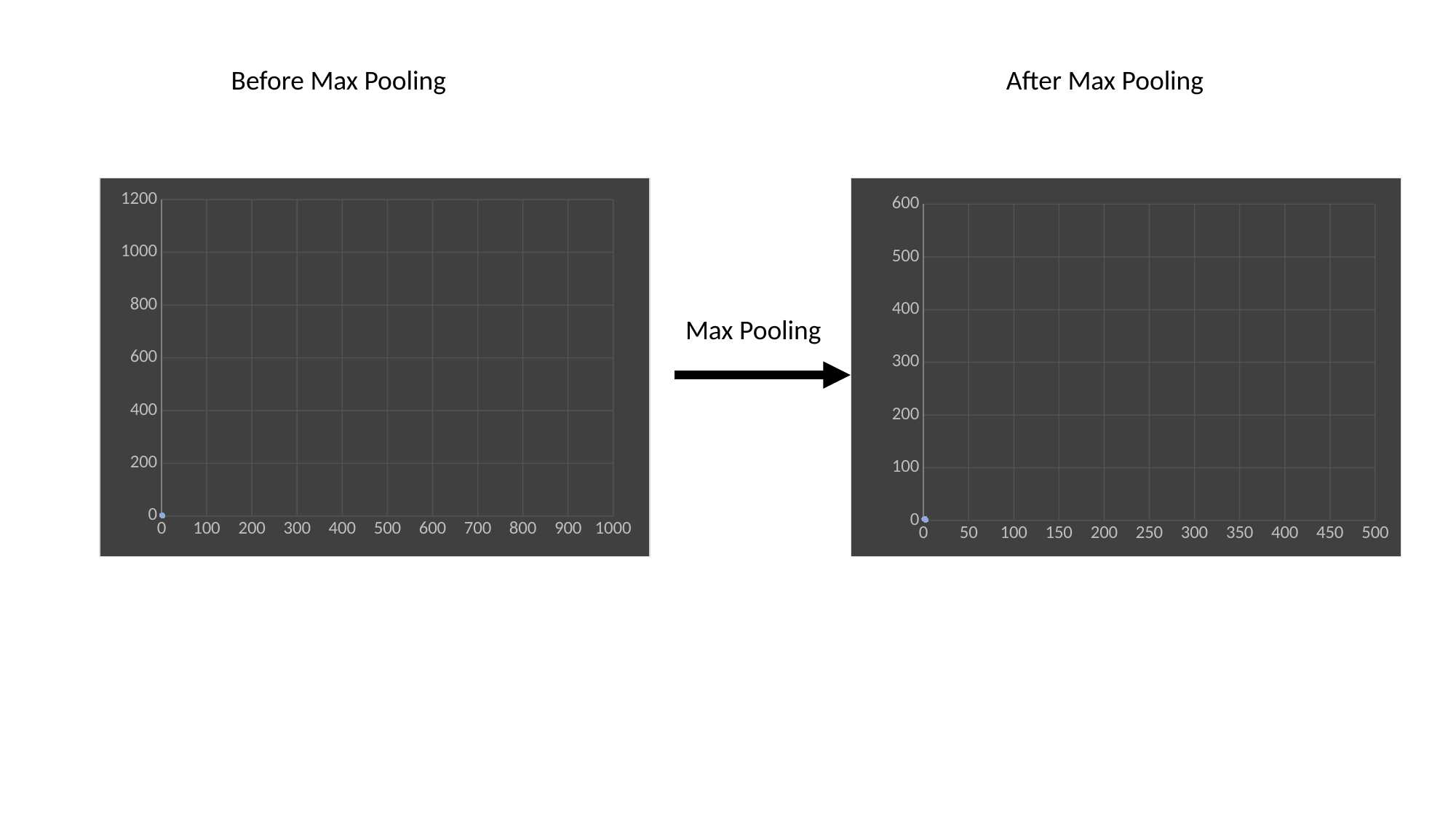

Before Max Pooling
After Max Pooling

### Chart

| Category | Y-Values |
|---|---|

### Chart

| Category | Y-Values |
|---|---|
Max Pooling